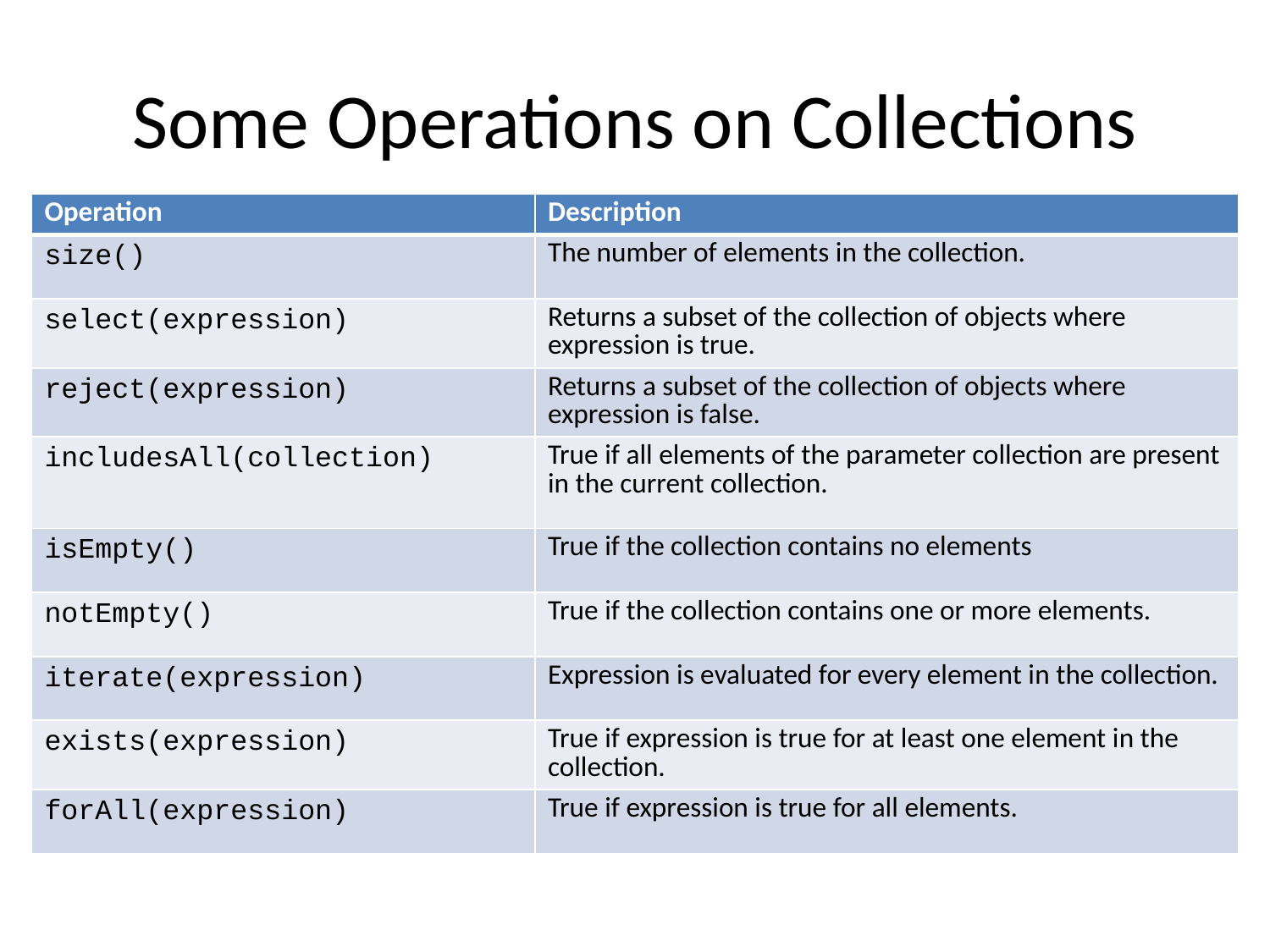

# Some Operations on Collections
| Operation | Description |
| --- | --- |
| size() | The number of elements in the collection. |
| select(expression) | Returns a subset of the collection of objects where expression is true. |
| reject(expression) | Returns a subset of the collection of objects where expression is false. |
| includesAll(collection) | True if all elements of the parameter collection are present in the current collection. |
| isEmpty() | True if the collection contains no elements |
| notEmpty() | True if the collection contains one or more elements. |
| iterate(expression) | Expression is evaluated for every element in the collection. |
| exists(expression) | True if expression is true for at least one element in the collection. |
| forAll(expression) | True if expression is true for all elements. |